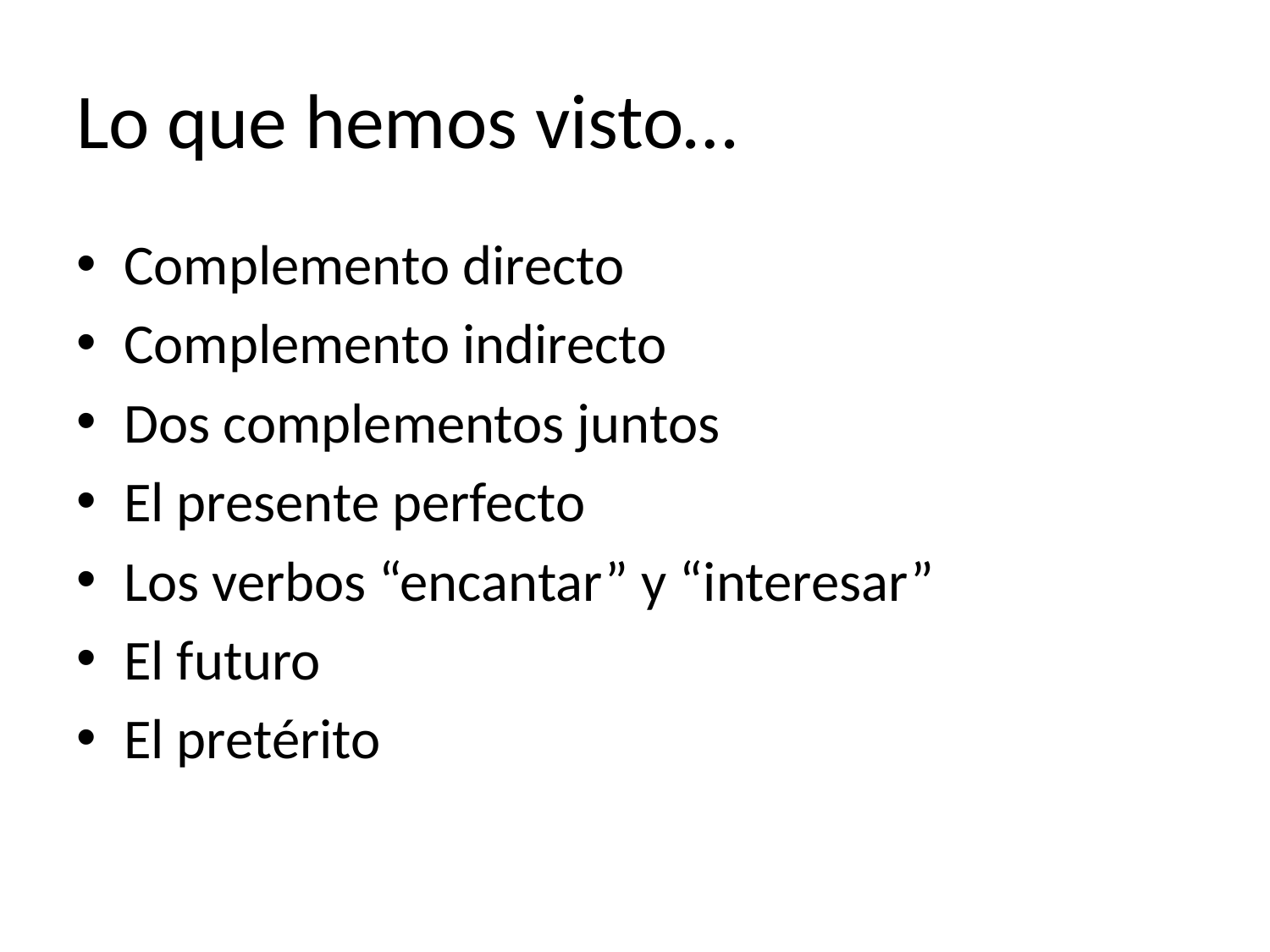

# Lo que hemos visto…
Complemento directo
Complemento indirecto
Dos complementos juntos
El presente perfecto
Los verbos “encantar” y “interesar”
El futuro
El pretérito